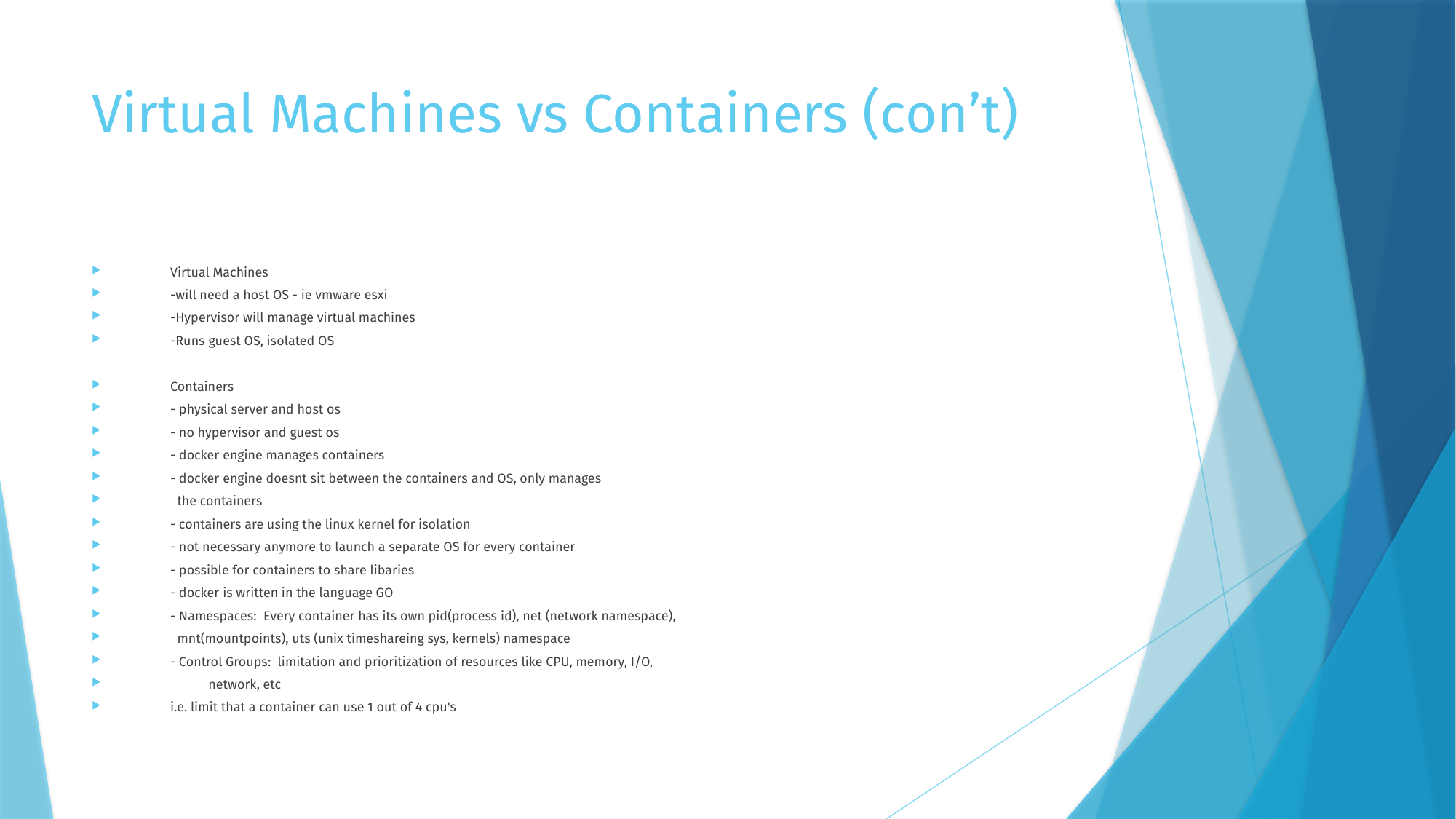

# Virtual Machines vs Containers (con’t)
Virtual Machines
-will need a host OS - ie vmware esxi
-Hypervisor will manage virtual machines
-Runs guest OS, isolated OS

Containers
- physical server and host os
- no hypervisor and guest os
- docker engine manages containers
- docker engine doesnt sit between the containers and OS, only manages
  the containers
- containers are using the linux kernel for isolation
- not necessary anymore to launch a separate OS for every container
- possible for containers to share libaries
- docker is written in the language GO
- Namespaces:  Every container has its own pid(process id), net (network namespace),
  mnt(mountpoints), uts (unix timeshareing sys, kernels) namespace
- Control Groups:  limitation and prioritization of resources like CPU, memory, I/O,
           network, etc
i.e. limit that a container can use 1 out of 4 cpu's